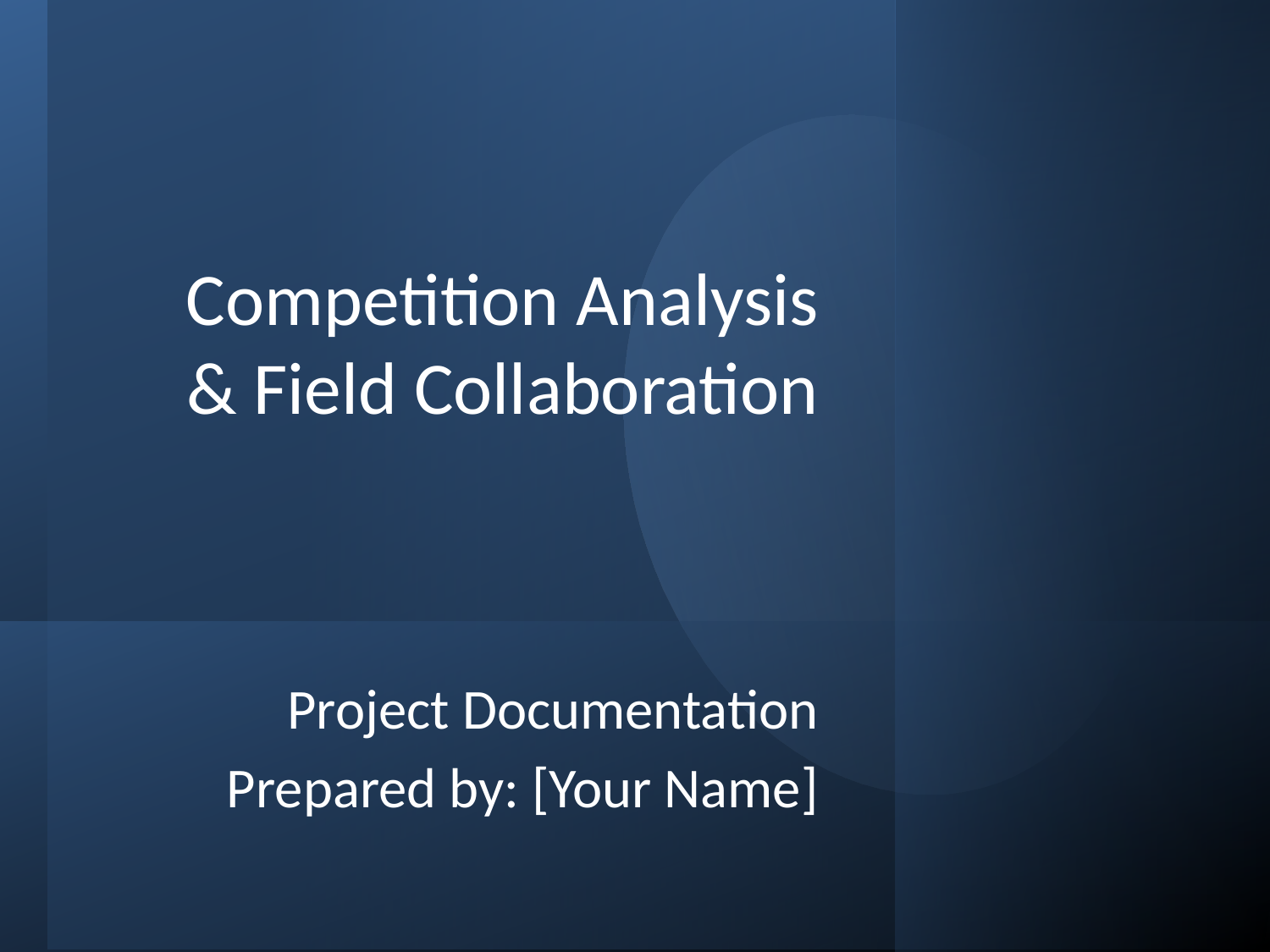

# Competition Analysis & Field Collaboration

Project Documentation
Prepared by: [Your Name]